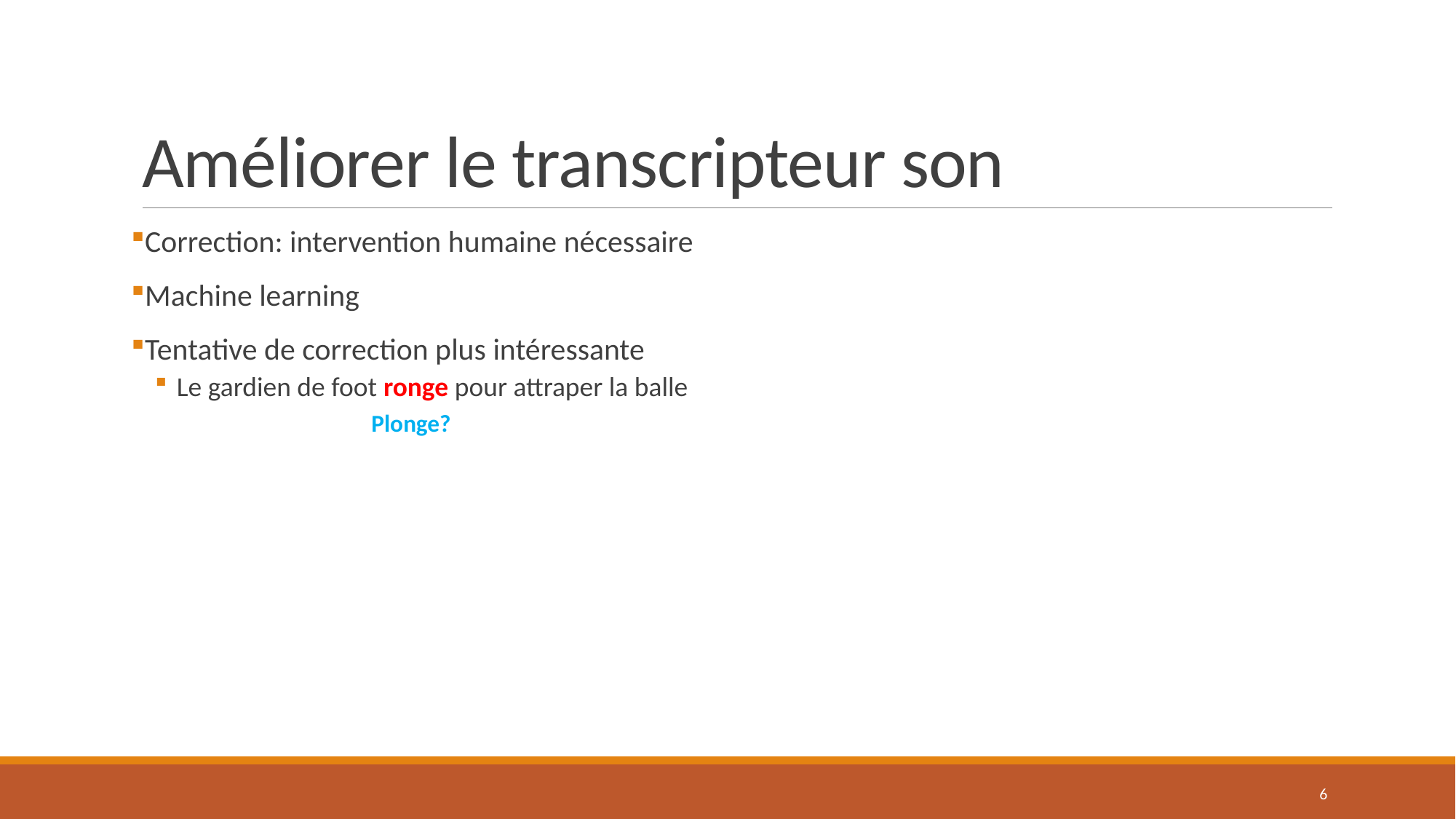

# Améliorer le transcripteur son
Correction: intervention humaine nécessaire
Machine learning
Tentative de correction plus intéressante
Le gardien de foot ronge pour attraper la balle
                         Plonge?
6